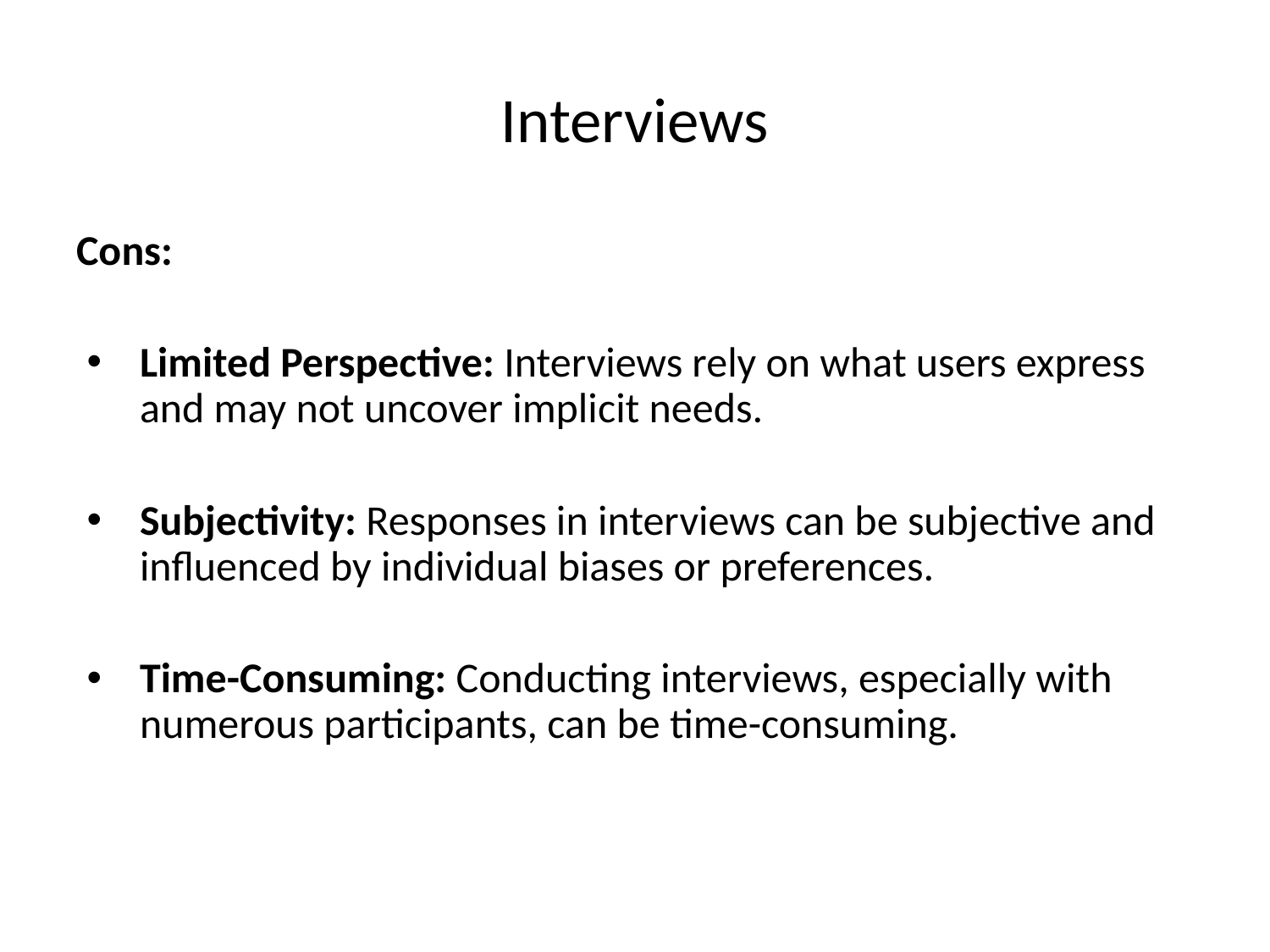

# Interviews
Cons:

Limited Perspective: Interviews rely on what users express and may not uncover implicit needs.

Subjectivity: Responses in interviews can be subjective and influenced by individual biases or preferences.

Time-Consuming: Conducting interviews, especially with numerous participants, can be time-consuming.